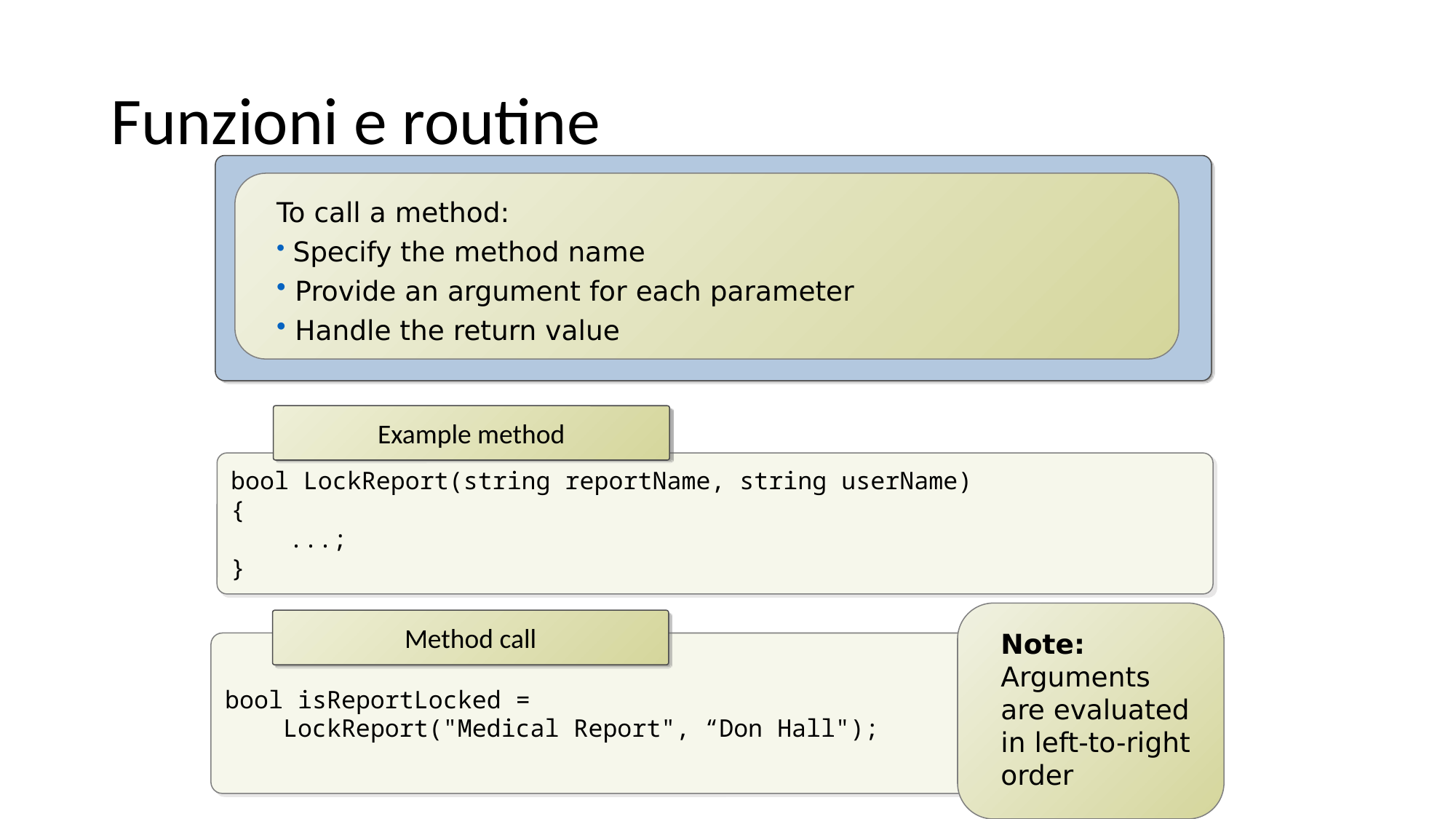

# Funzioni e routine

To call a method:
 Specify the method name
 Provide an argument for each parameter
 Handle the return value
Example method
bool LockReport(string reportName, string userName)
{
    ...;
}
Note: Arguments are evaluated in left-to-right order
Method call
bool isReportLocked =
    LockReport("Medical Report", “Don Hall");